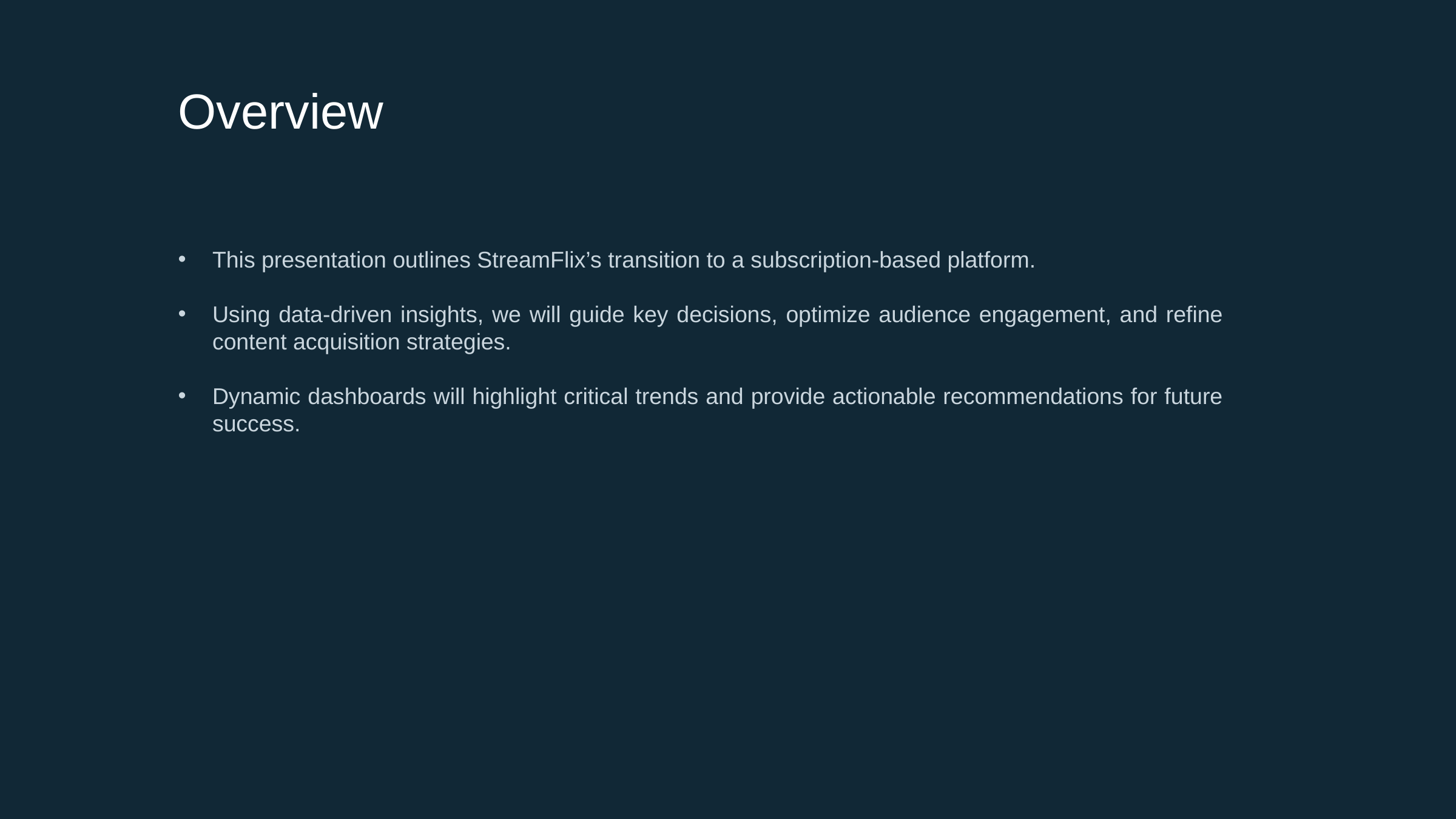

Overview
This presentation outlines StreamFlix’s transition to a subscription-based platform.

Using data-driven insights, we will guide key decisions, optimize audience engagement, and refine content acquisition strategies.

Dynamic dashboards will highlight critical trends and provide actionable recommendations for future success.